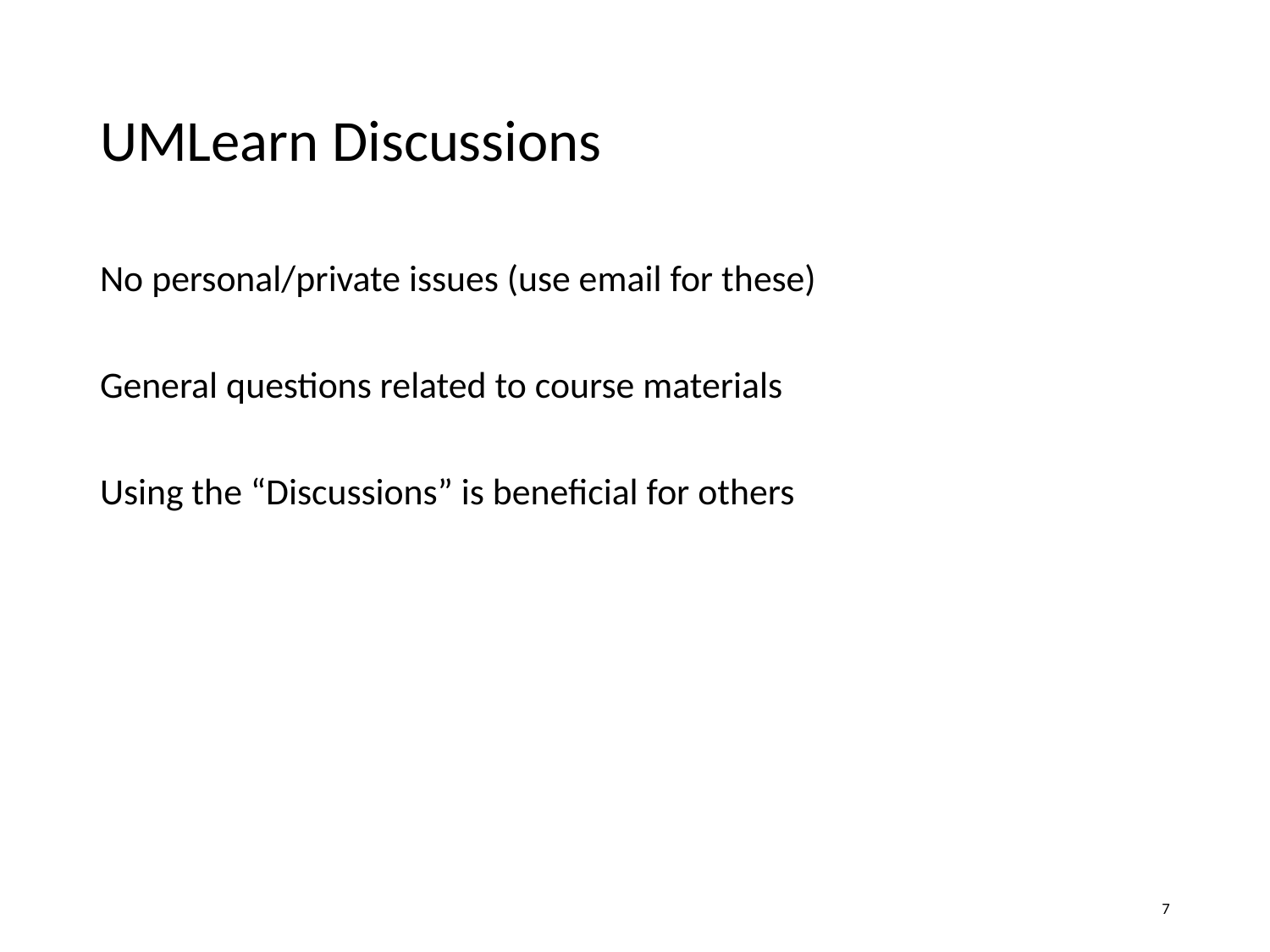

# UMLearn Discussions
No personal/private issues (use email for these)

General questions related to course materials

Using the “Discussions” is beneficial for others

7